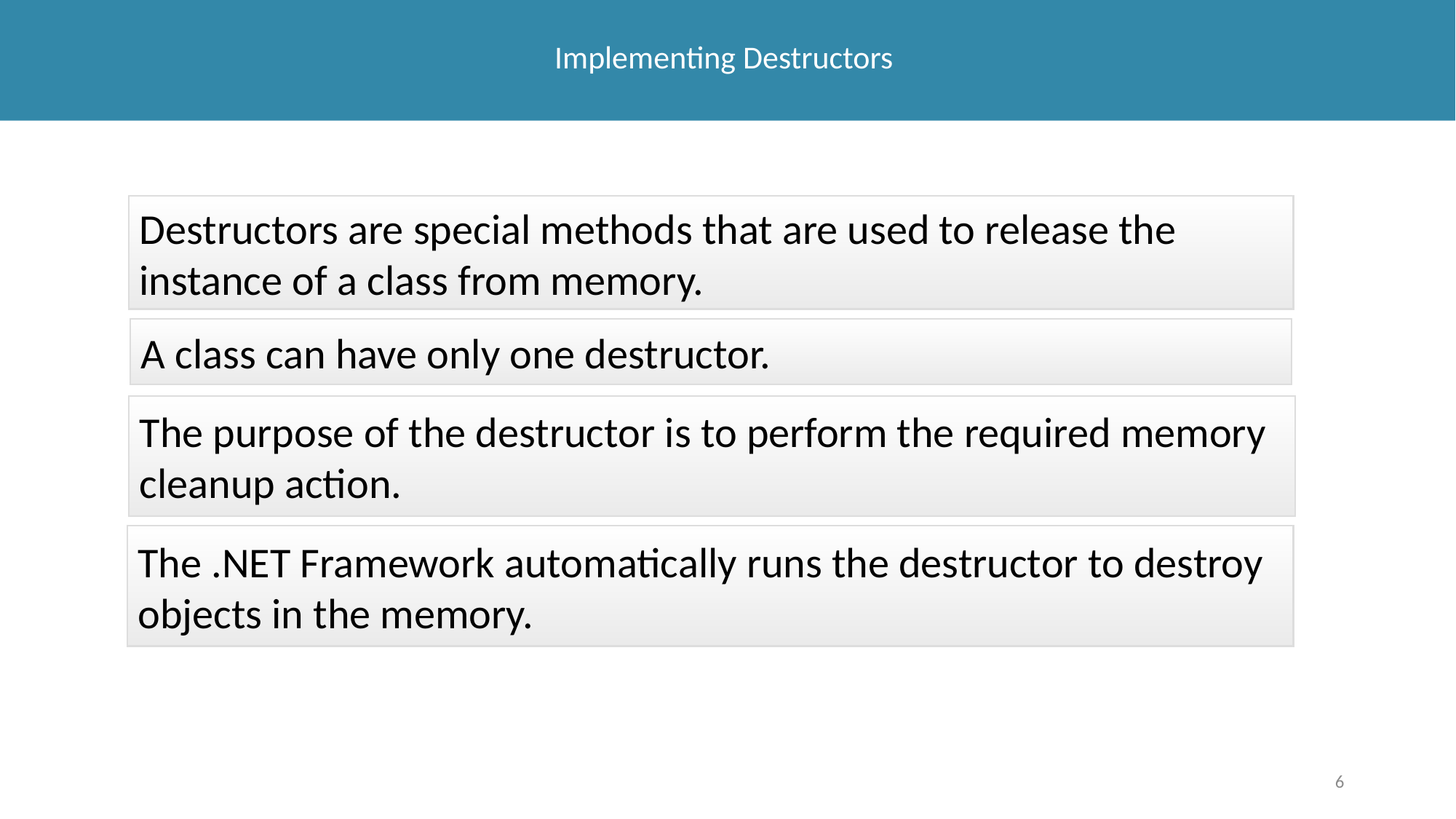

# Implementing Destructors
Destructors are special methods that are used to release the instance of a class from memory.
A class can have only one destructor.
The purpose of the destructor is to perform the required memory cleanup action.
The .NET Framework automatically runs the destructor to destroy objects in the memory.
6